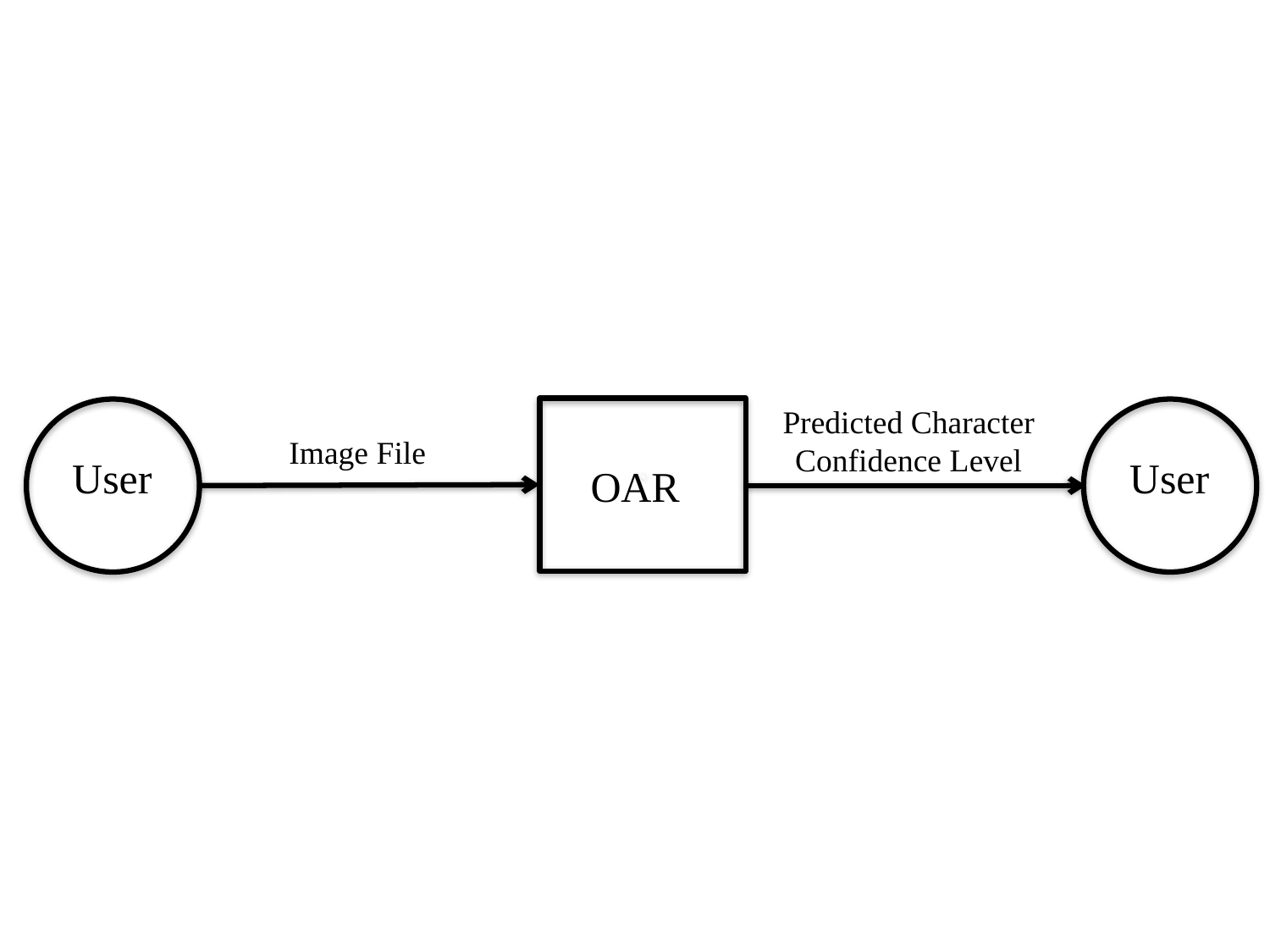

Predicted Character Confidence Level
`
OAR

User

User
Image File